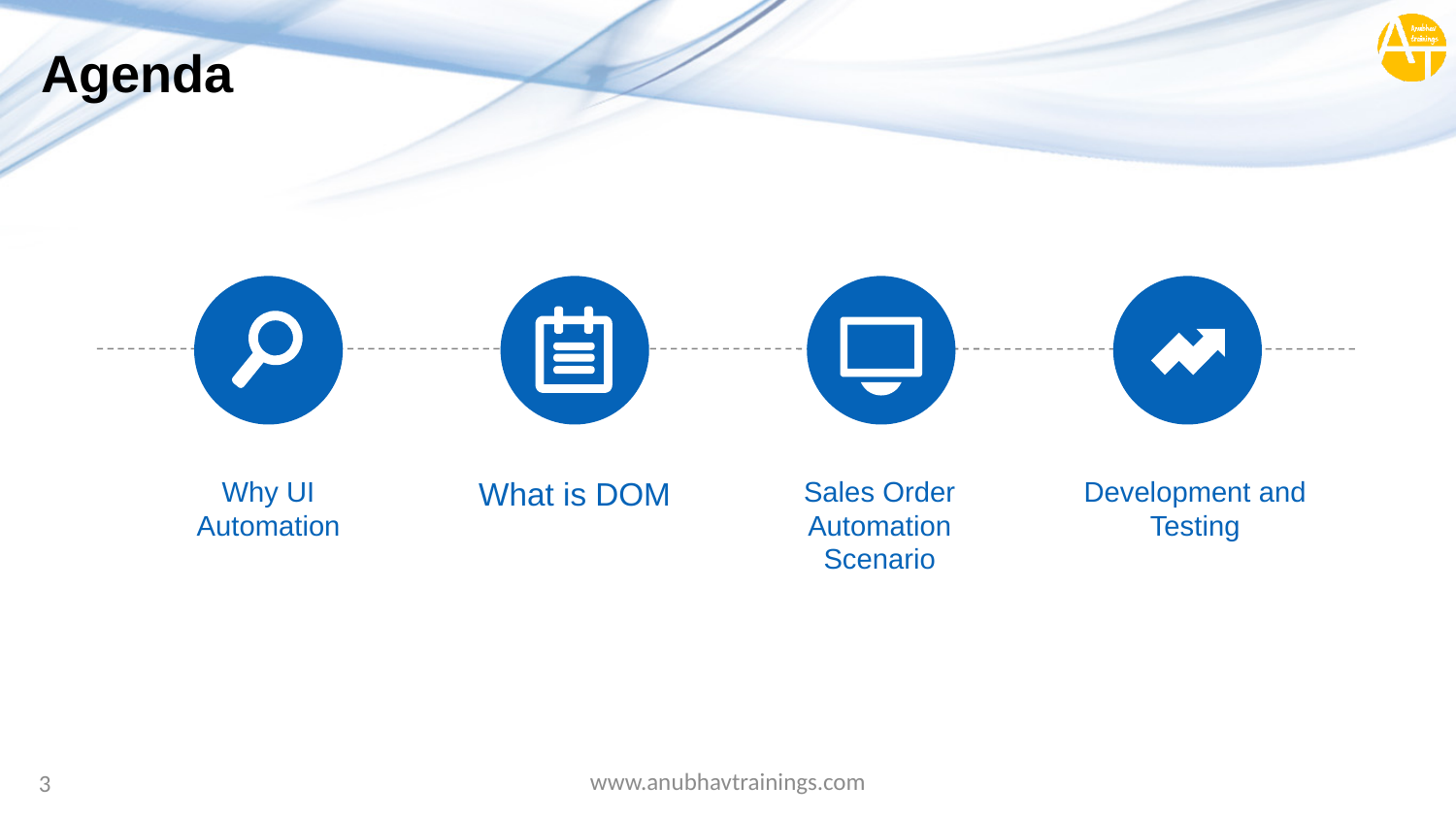

# Agenda

Why UI Automation
What is DOM
Sales Order Automation Scenario
Development and Testing
www.anubhavtrainings.com
3